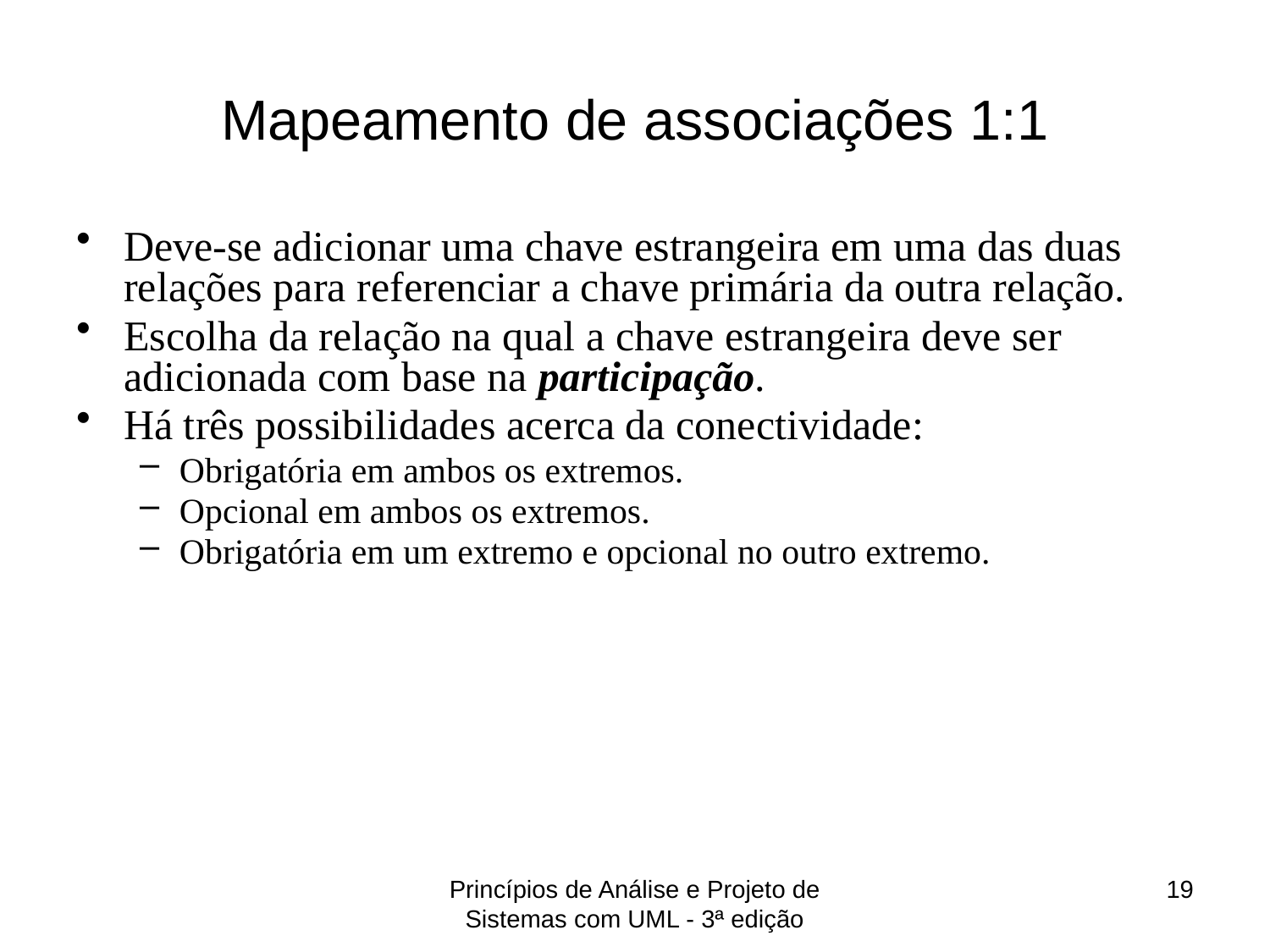

# Mapeamento de associações 1:1
Deve-se adicionar uma chave estrangeira em uma das duas relações para referenciar a chave primária da outra relação.
Escolha da relação na qual a chave estrangeira deve ser adicionada com base na participação.
Há três possibilidades acerca da conectividade:
Obrigatória em ambos os extremos.
Opcional em ambos os extremos.
Obrigatória em um extremo e opcional no outro extremo.
Princípios de Análise e Projeto de Sistemas com UML - 3ª edição
19